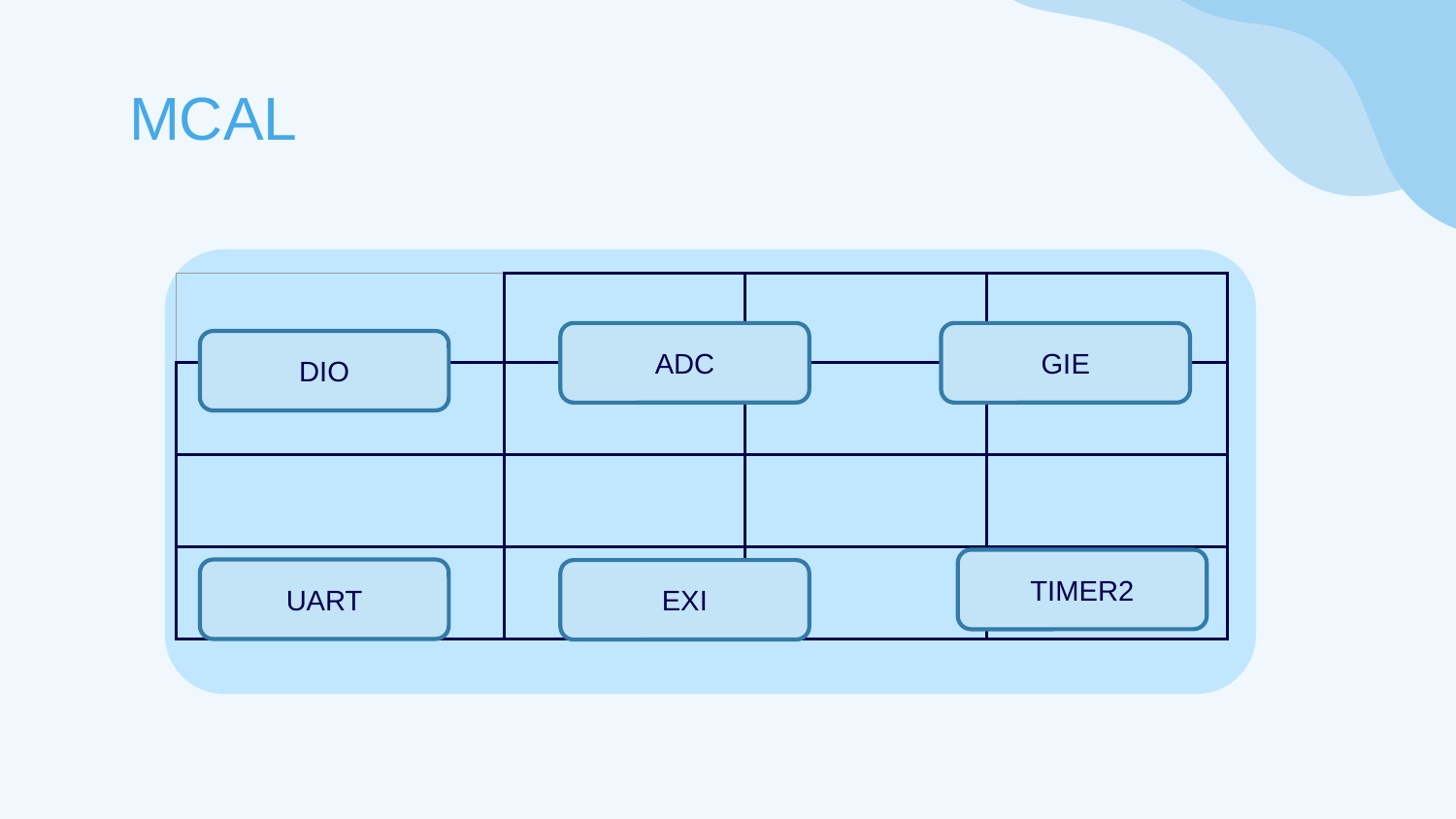

# MCAL

|  |  |  |  |
| --- | --- | --- | --- |
|  |  |  |  |
|  |  |  |  |
|  |  |  |  |
ADC
GIE
DIO
TIMER2
UART
EXI